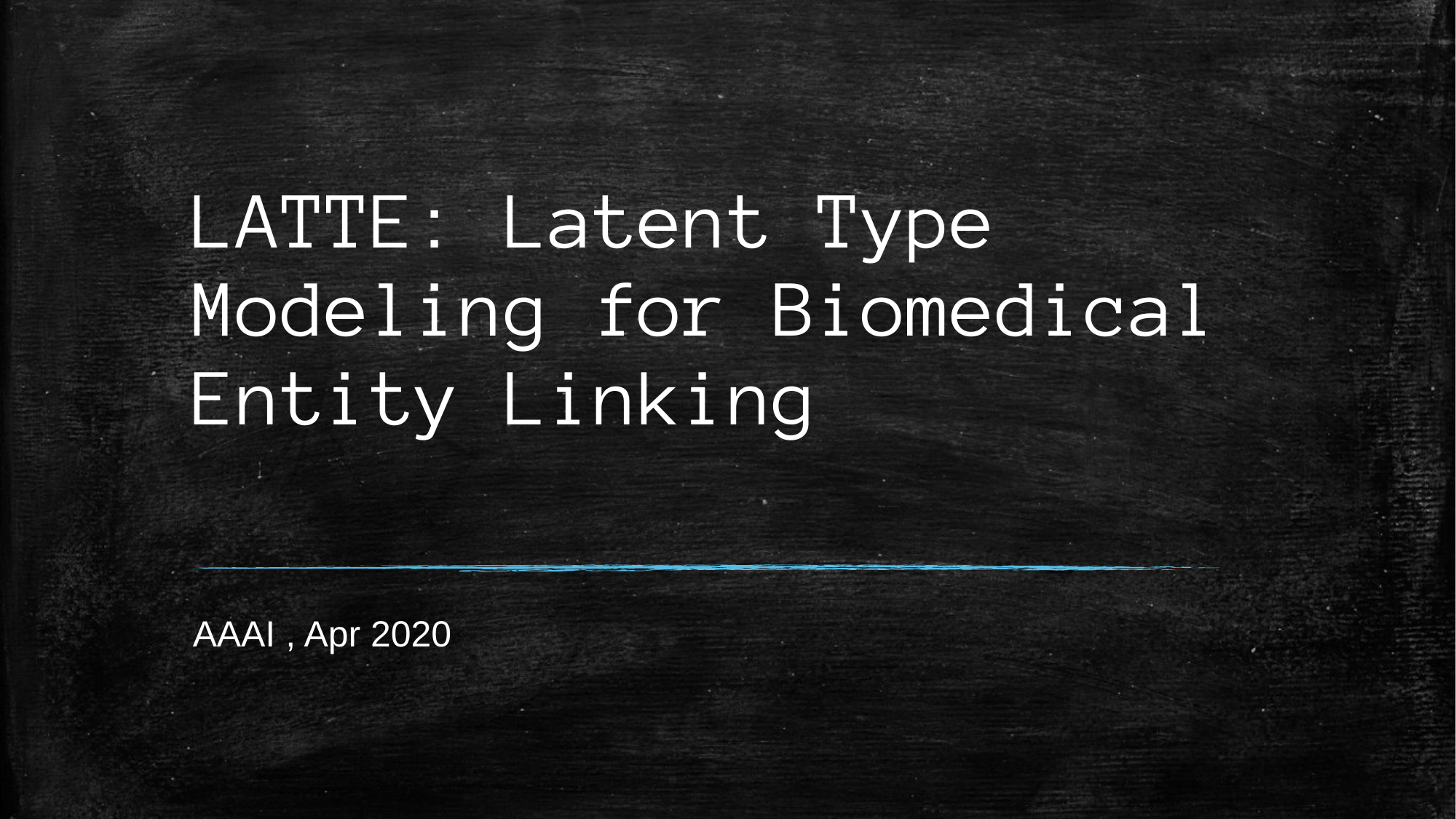

# LATTE: Latent Type Modeling for Biomedical Entity Linking
AAAI , Apr 2020